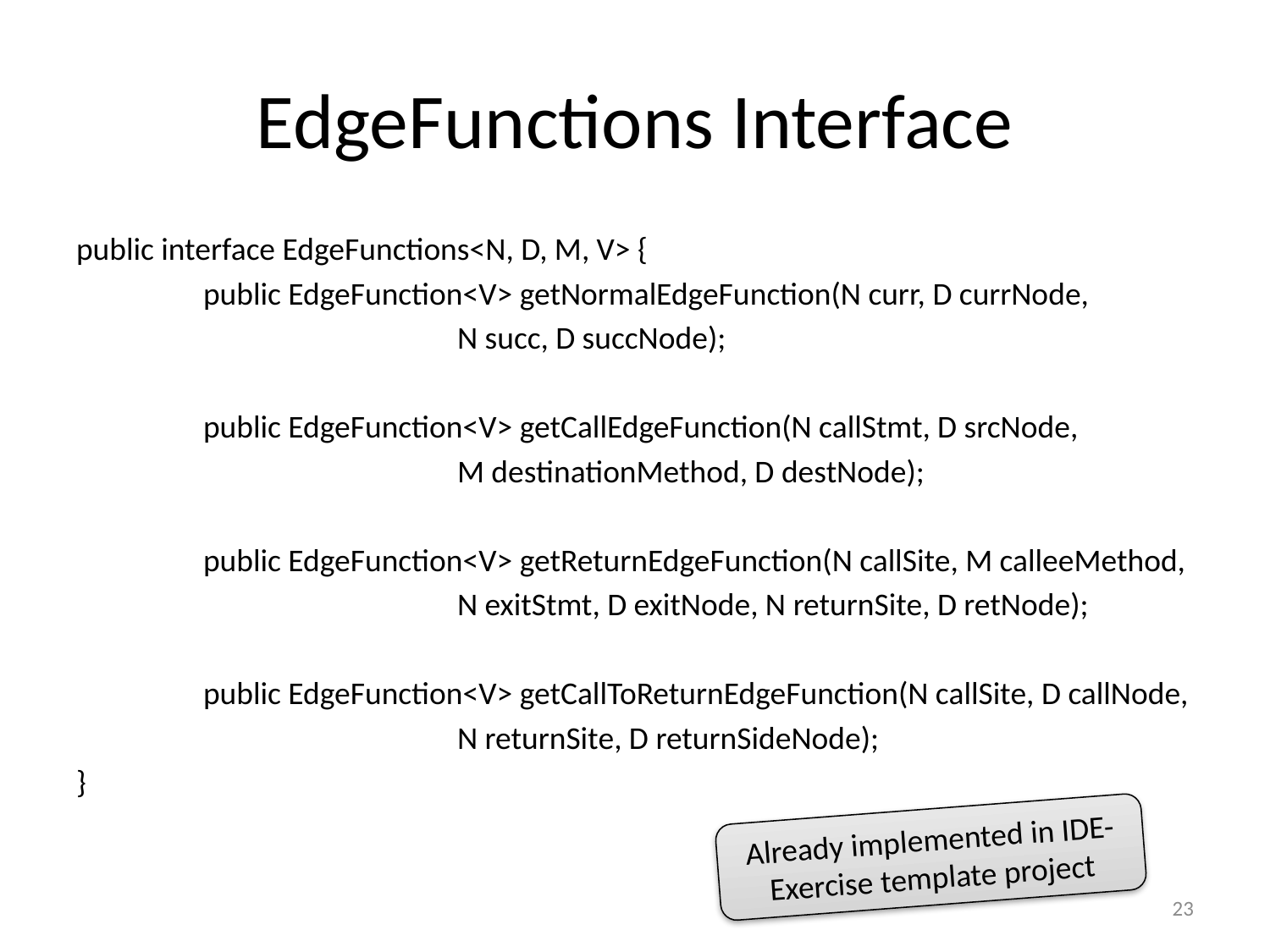

# EdgeFunctions Interface
public interface EdgeFunctions<N, D, M, V> {
	public EdgeFunction<V> getNormalEdgeFunction(N curr, D currNode,
			N succ, D succNode);

	public EdgeFunction<V> getCallEdgeFunction(N callStmt, D srcNode,
			M destinationMethod, D destNode);

	public EdgeFunction<V> getReturnEdgeFunction(N callSite, M calleeMethod,
			N exitStmt, D exitNode, N returnSite, D retNode);

	public EdgeFunction<V> getCallToReturnEdgeFunction(N callSite, D callNode,
			N returnSite, D returnSideNode);
}
Already implemented in IDE-Exercise template project
23